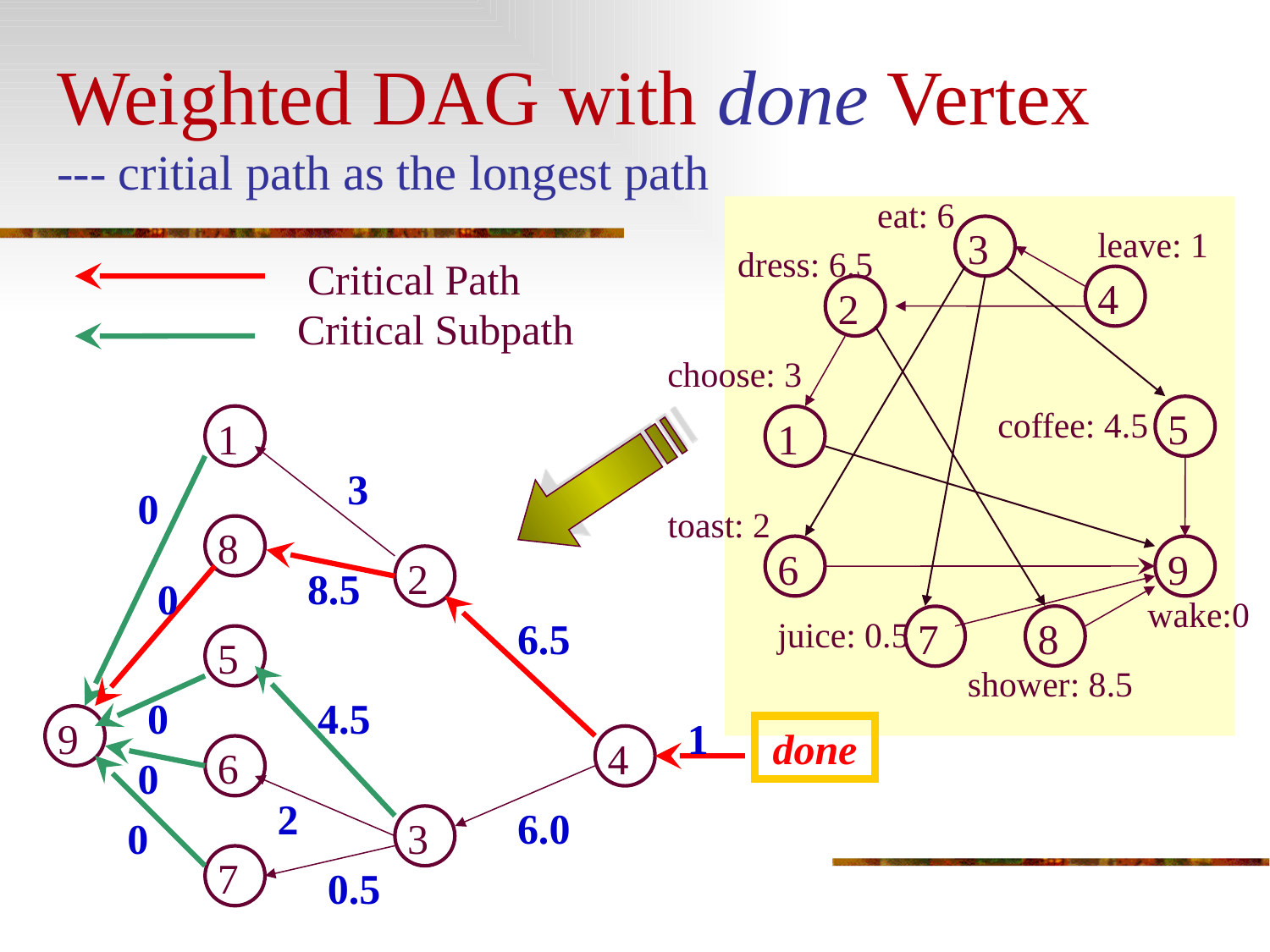

# Weighted DAG with done Vertex --- critial path as the longest path
eat: 6

3
leave: 1
dress: 6.5
Critical Path

4

2

Critical Subpath

choose: 3
coffee: 4.5

5

1

1

3

0
toast: 2

8

6

9

2

8.5

0

wake:0

6.5
juice: 0.5

8

7

5
shower: 8.5

0
4.5

9
1
done

4

6

0

2
6.0
0

3

7

0.5